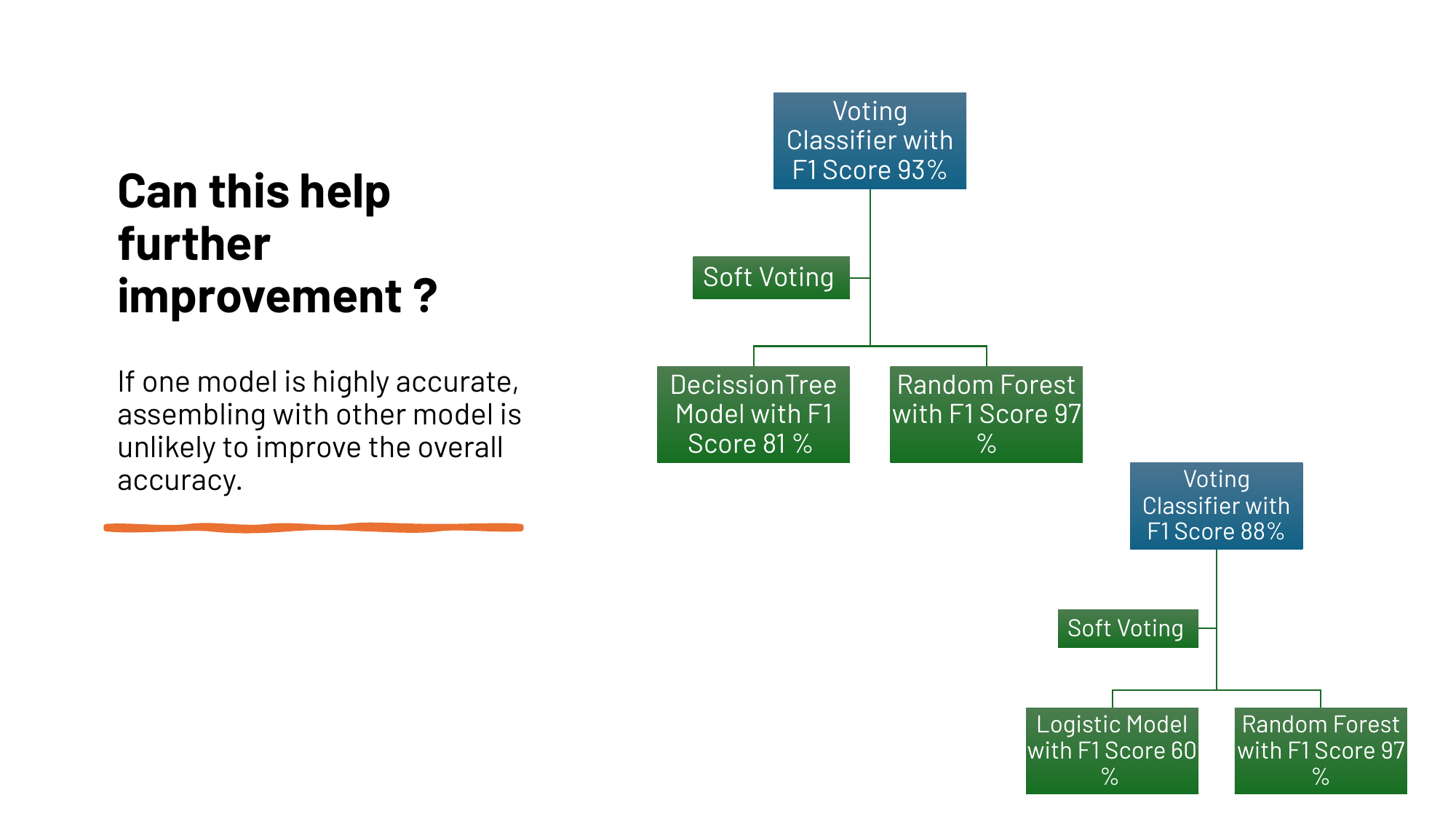

# Can this help further improvement ? If one model is highly accurate, assembling with other model is unlikely to improve the overall accuracy.
Voting Classifier with F1 Score 93%
DecissionTree Model with F1 Score 81 %
Random Forest with F1 Score 97 %
Soft Voting
Voting Classifier with F1 Score 88%
Logistic Model with F1 Score 60 %
Random Forest with F1 Score 97 %
Soft Voting